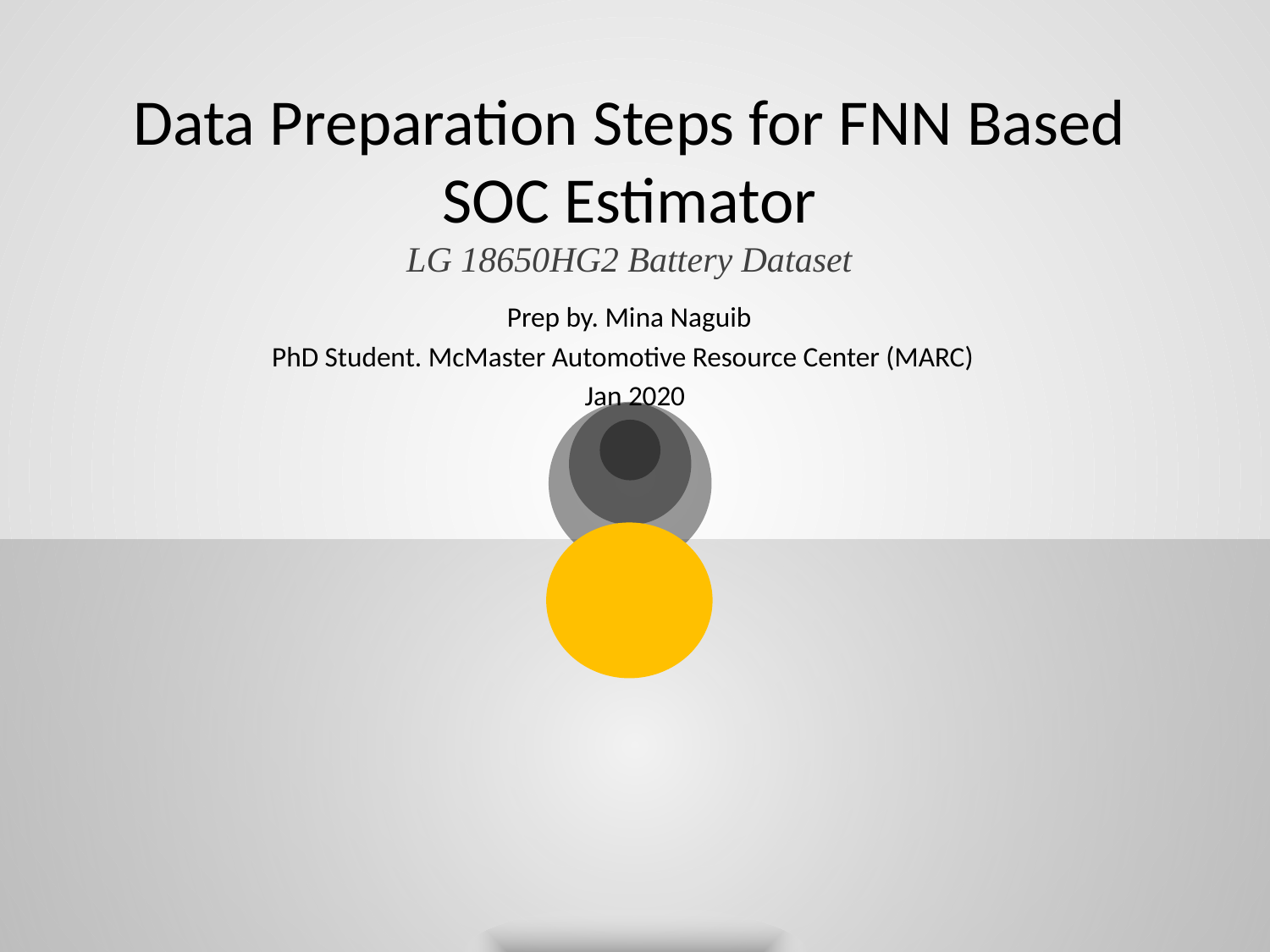

# Data Preparation Steps for FNN Based SOC Estimator LG 18650HG2 Battery Dataset
Prep by. Mina Naguib
PhD Student. McMaster Automotive Resource Center (MARC)
Jan 2020